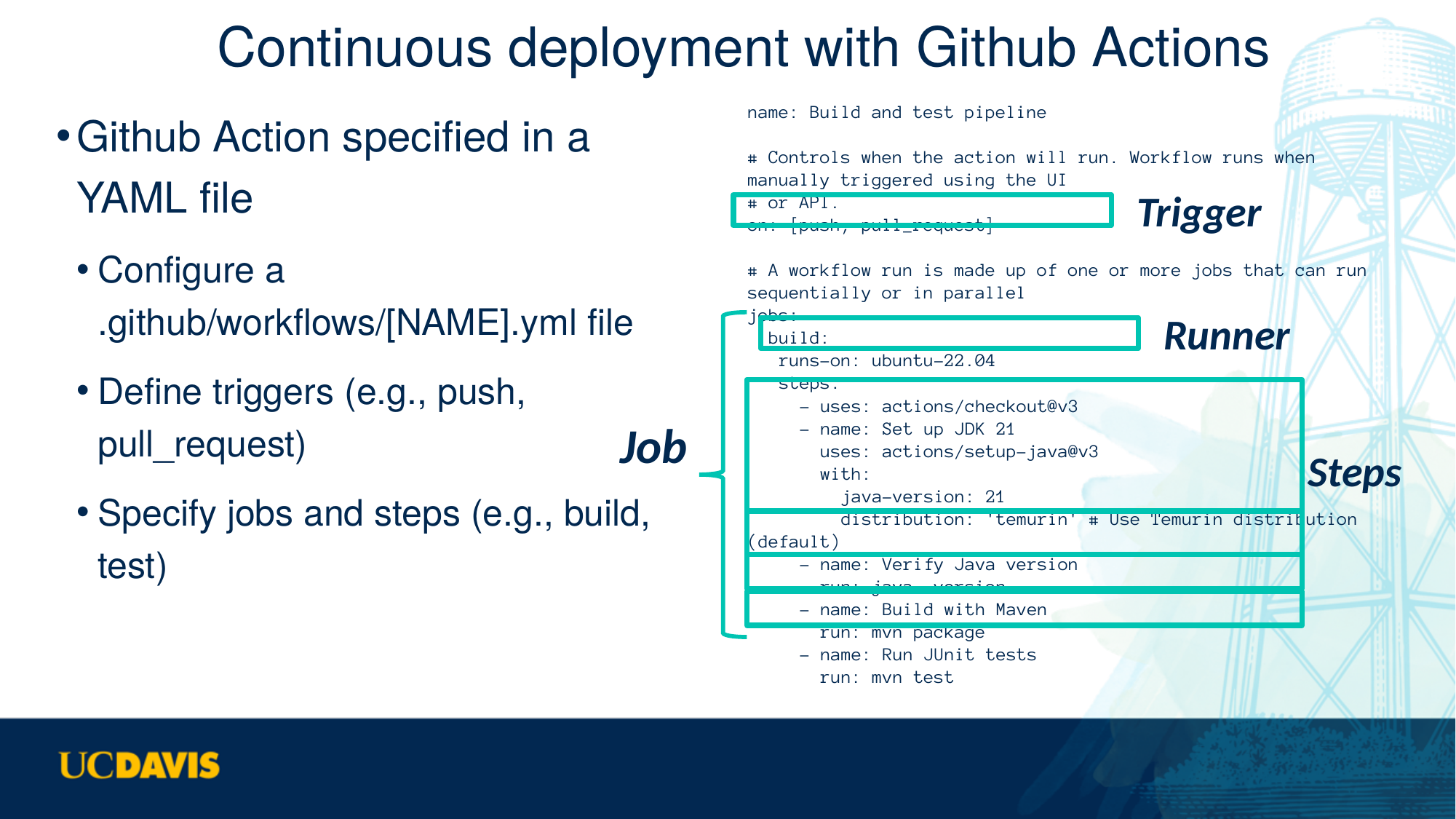

# Continuous deployment with Github Actions
Github Action specified in a YAML file
Configure a .github/workflows/[NAME].yml file
Define triggers (e.g., push, pull_request)
Specify jobs and steps (e.g., build, test)
name: Build and test pipeline

# Controls when the action will run. Workflow runs when manually triggered using the UI
# or API.
on: [push, pull_request]

# A workflow run is made up of one or more jobs that can run sequentially or in parallel
jobs:
  build:
   runs-on: ubuntu-22.04
   steps:
     - uses: actions/checkout@v3
     - name: Set up JDK 21
       uses: actions/setup-java@v3
       with:
         java-version: 21
         distribution: 'temurin' # Use Temurin distribution (default)
     - name: Verify Java version
       run: java -version
     - name: Build with Maven
       run: mvn package
     - name: Run JUnit tests
       run: mvn test
Trigger

Runner

Job

Steps